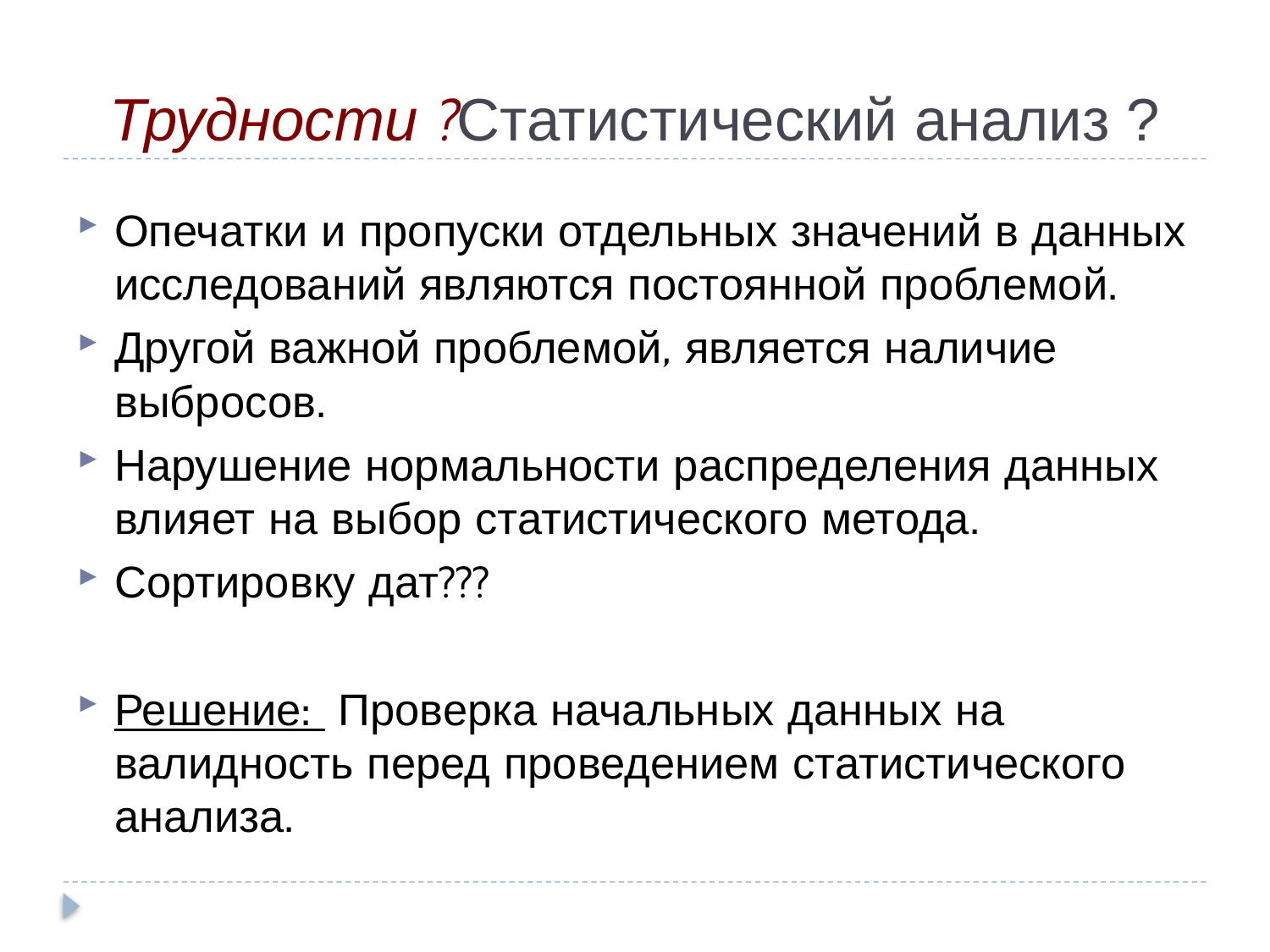

# Трудности ?Статистический анализ ?
Опечатки и пропуски отдельных значений в данных исследований являются постоянной проблемой.
Другой важной проблемой, является наличие выбросов.
Нарушение нормальности распределения данных влияет на выбор статистического метода.
Сортировку дат???

Решение:  Проверка начальных данных на валидность перед проведением статистического анализа.